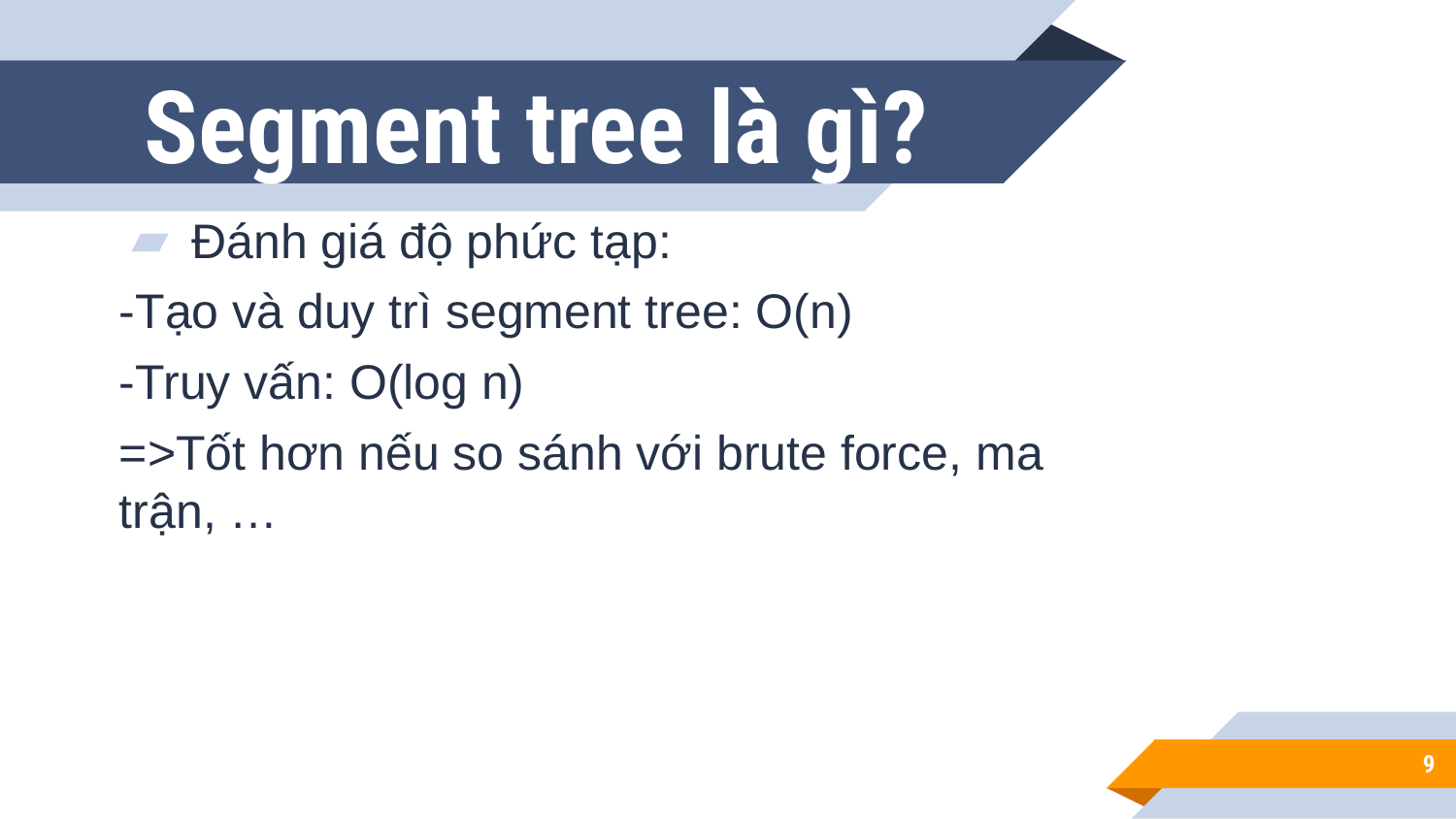

# Segment tree là gì?
Đánh giá độ phức tạp:
-Tạo và duy trì segment tree: O(n)
-Truy vấn: O(log n)
=>Tốt hơn nếu so sánh với brute force, ma trận, …
9